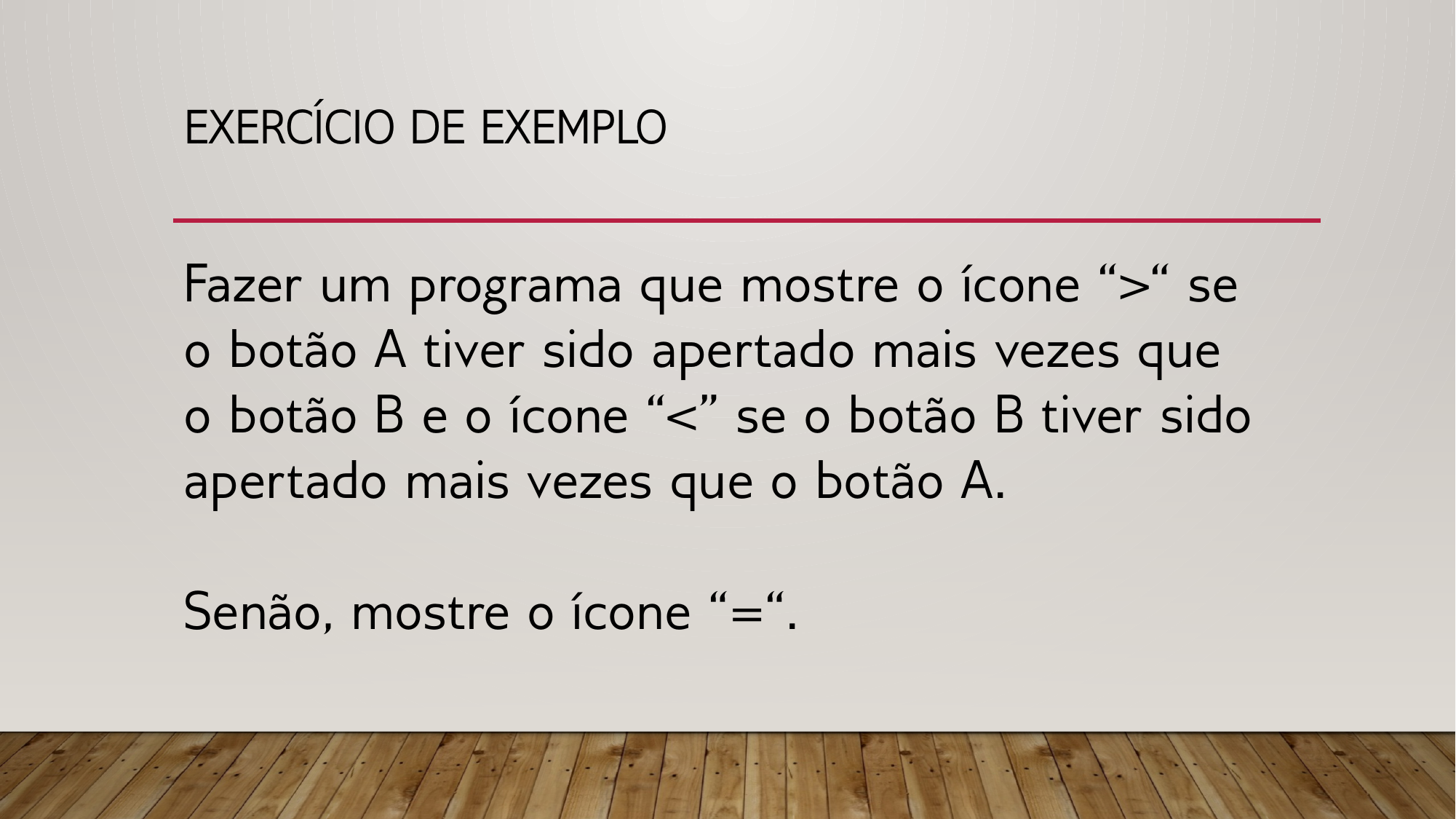

# Exercício de exemplo
Fazer um programa que mostre o ícone “>“ se o botão A tiver sido apertado mais vezes que o botão B e o ícone “<” se o botão B tiver sido apertado mais vezes que o botão A.

Senão, mostre o ícone “=“.